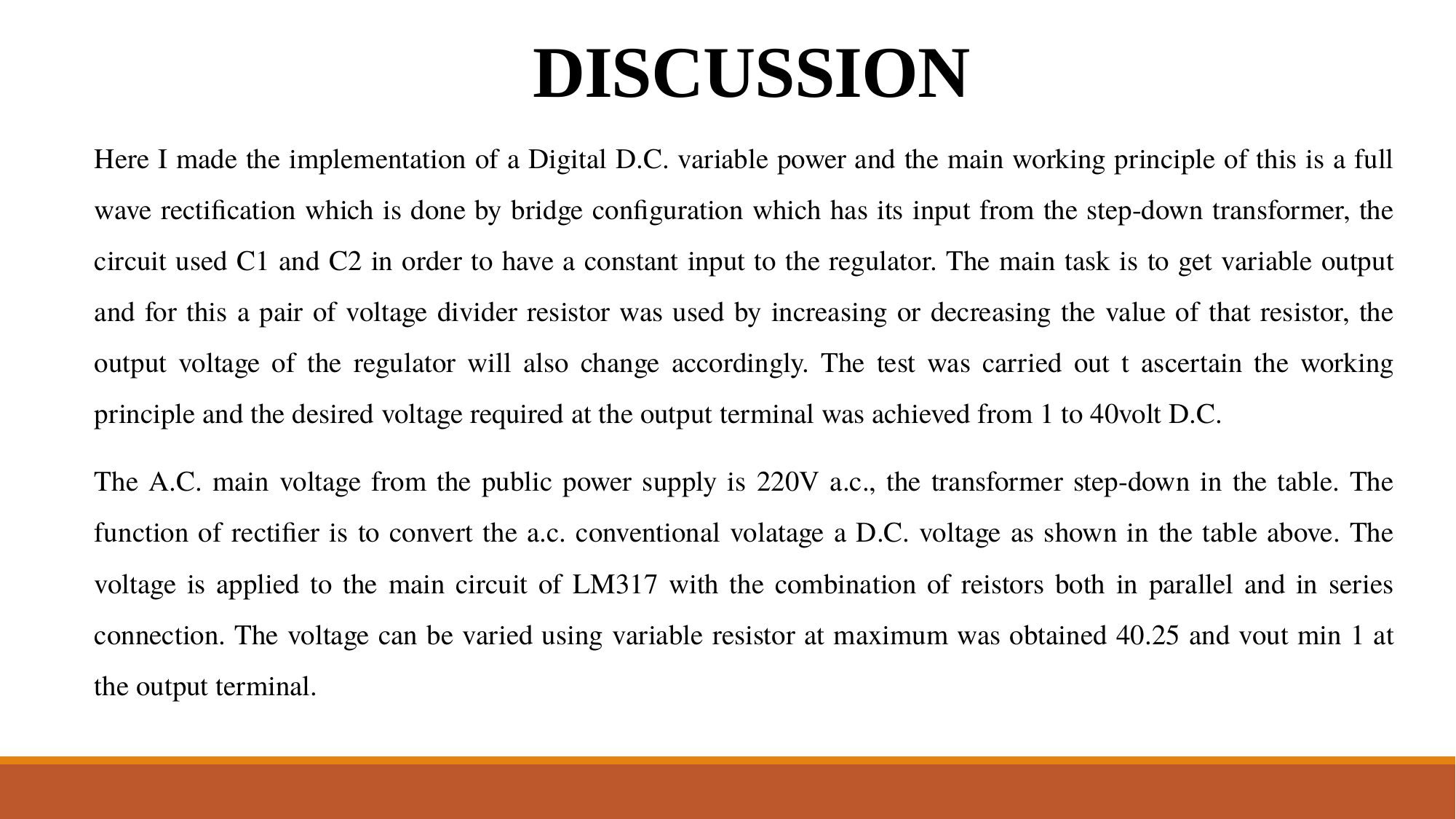

# DISCUSSION
Here I made the implementation of a Digital D.C. variable power and the main working principle of this is a full wave rectification which is done by bridge configuration which has its input from the step-down transformer, the circuit used C1 and C2 in order to have a constant input to the regulator. The main task is to get variable output and for this a pair of voltage divider resistor was used by increasing or decreasing the value of that resistor, the output voltage of the regulator will also change accordingly. The test was carried out t ascertain the working principle and the desired voltage required at the output terminal was achieved from 1 to 40volt D.C.
The A.C. main voltage from the public power supply is 220V a.c., the transformer step-down in the table. The function of rectifier is to convert the a.c. conventional volatage a D.C. voltage as shown in the table above. The voltage is applied to the main circuit of LM317 with the combination of reistors both in parallel and in series connection. The voltage can be varied using variable resistor at maximum was obtained 40.25 and vout min 1 at the output terminal.